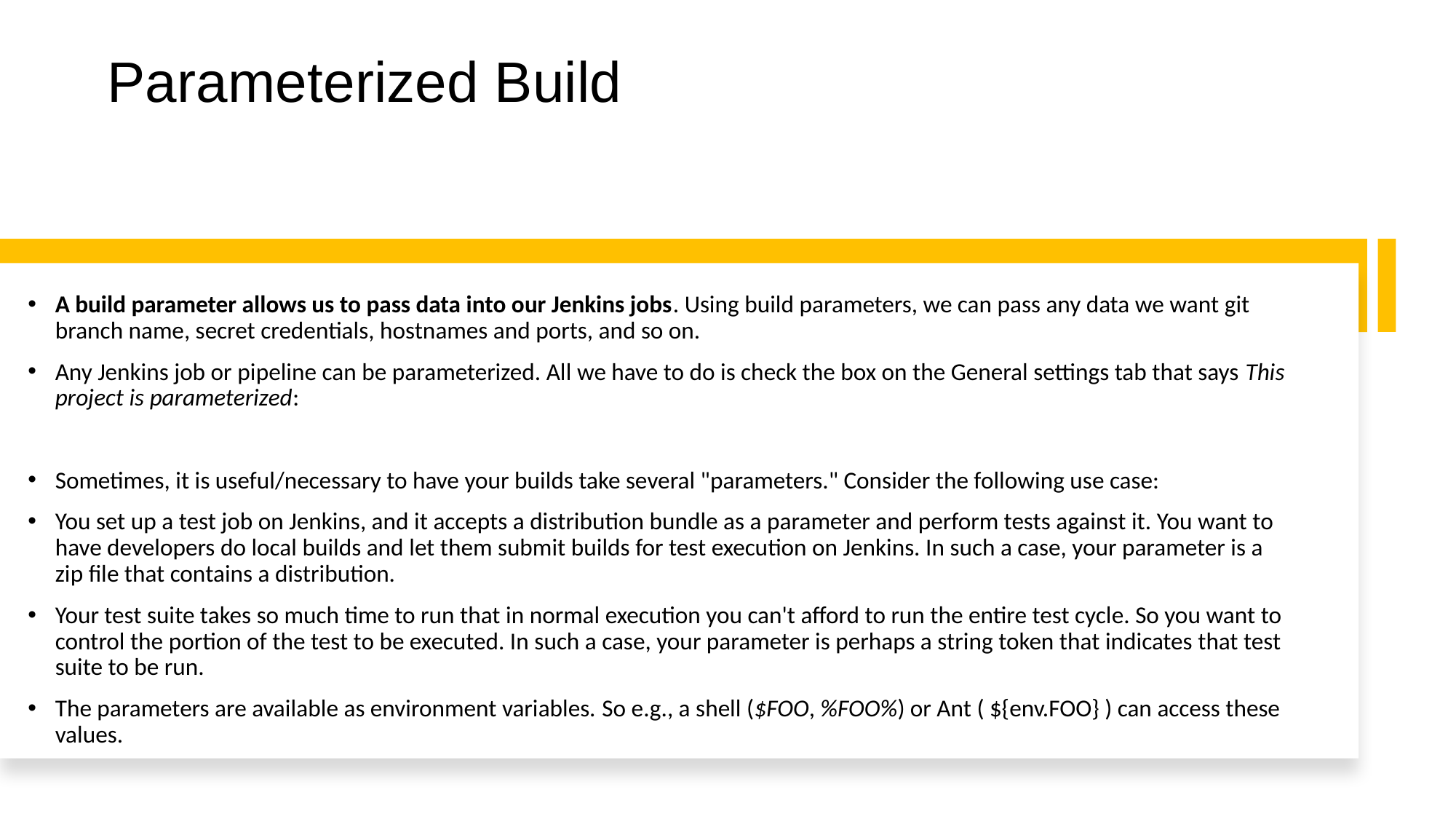

# Parameterized Build

A build parameter allows us to pass data into our Jenkins jobs. Using build parameters, we can pass any data we want git branch name, secret credentials, hostnames and ports, and so on.
Any Jenkins job or pipeline can be parameterized. All we have to do is check the box on the General settings tab that says This project is parameterized:

Sometimes, it is useful/necessary to have your builds take several "parameters." Consider the following use case:
You set up a test job on Jenkins, and it accepts a distribution bundle as a parameter and perform tests against it. You want to have developers do local builds and let them submit builds for test execution on Jenkins. In such a case, your parameter is a zip file that contains a distribution.
Your test suite takes so much time to run that in normal execution you can't afford to run the entire test cycle. So you want to control the portion of the test to be executed. In such a case, your parameter is perhaps a string token that indicates that test suite to be run.
The parameters are available as environment variables. So e.g., a shell ($FOO, %FOO%) or Ant ( ${env.FOO} ) can access these values.